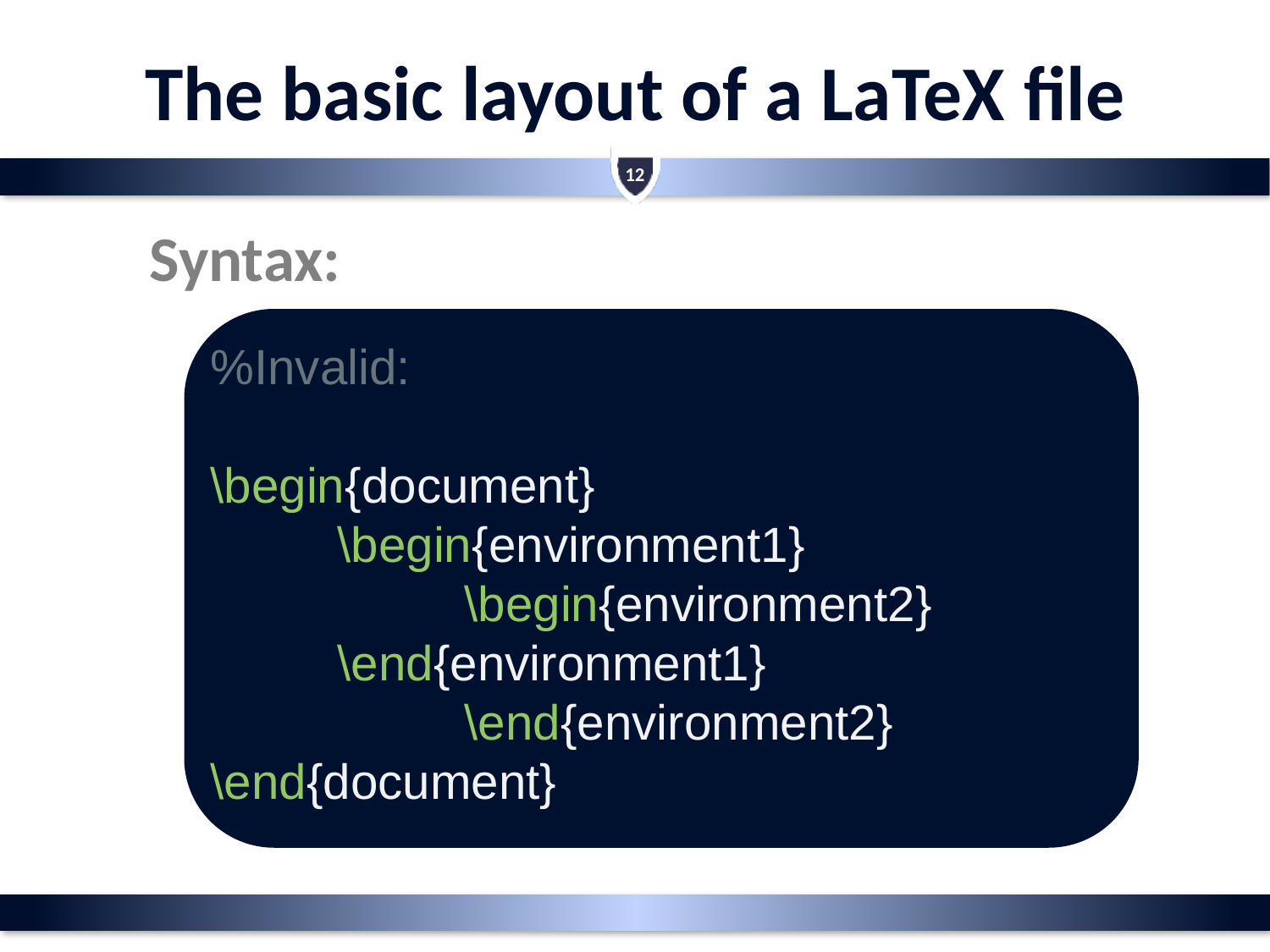

# The basic layout of a LaTeX file
12
Syntax:
%Invalid:

\begin{document}
	\begin{environment1}
		\begin{environment2}
	\end{environment1}
		\end{environment2}
\end{document}